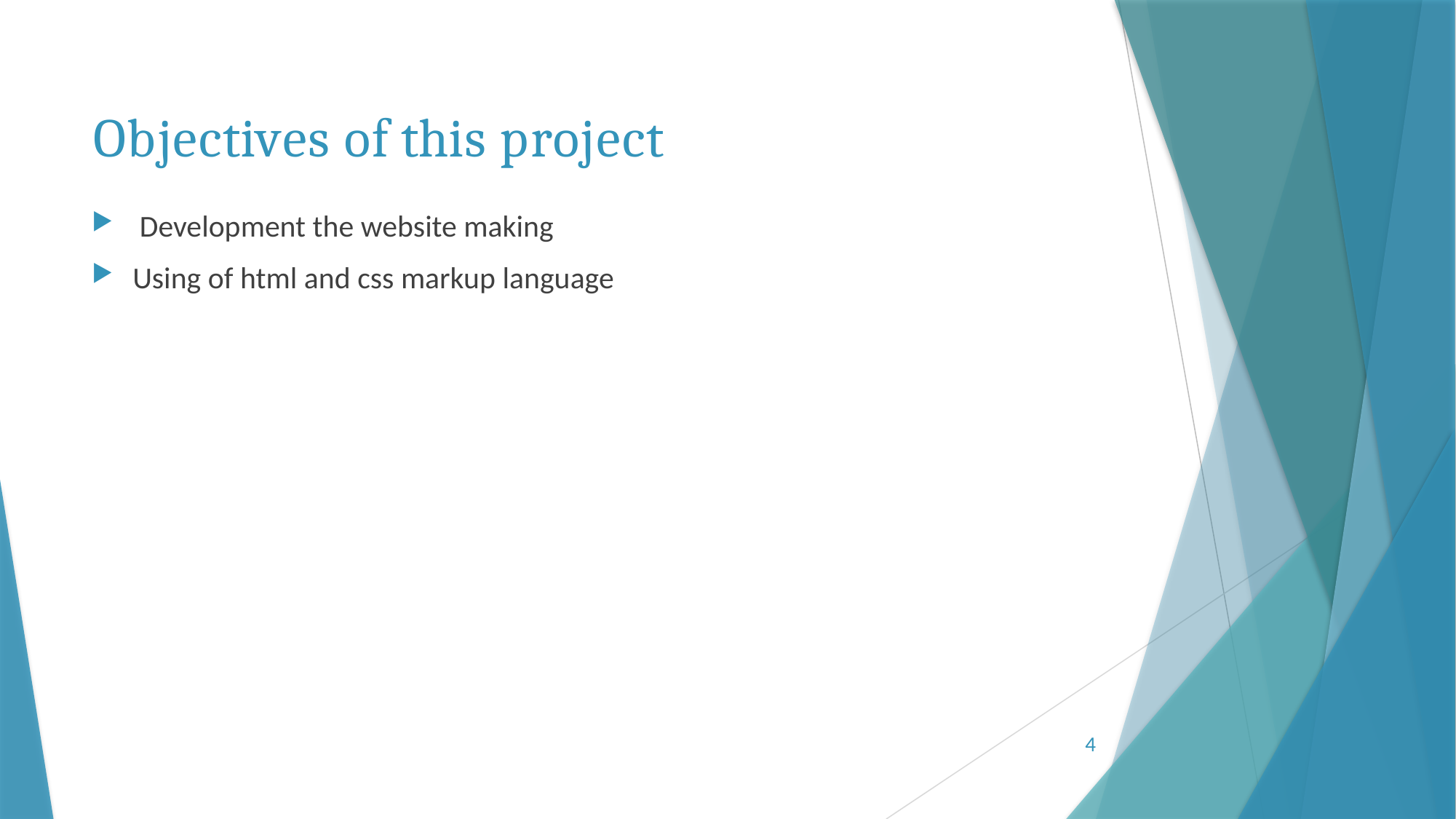

# Objectives of this project
 Development the website making
Using of html and css markup language
4